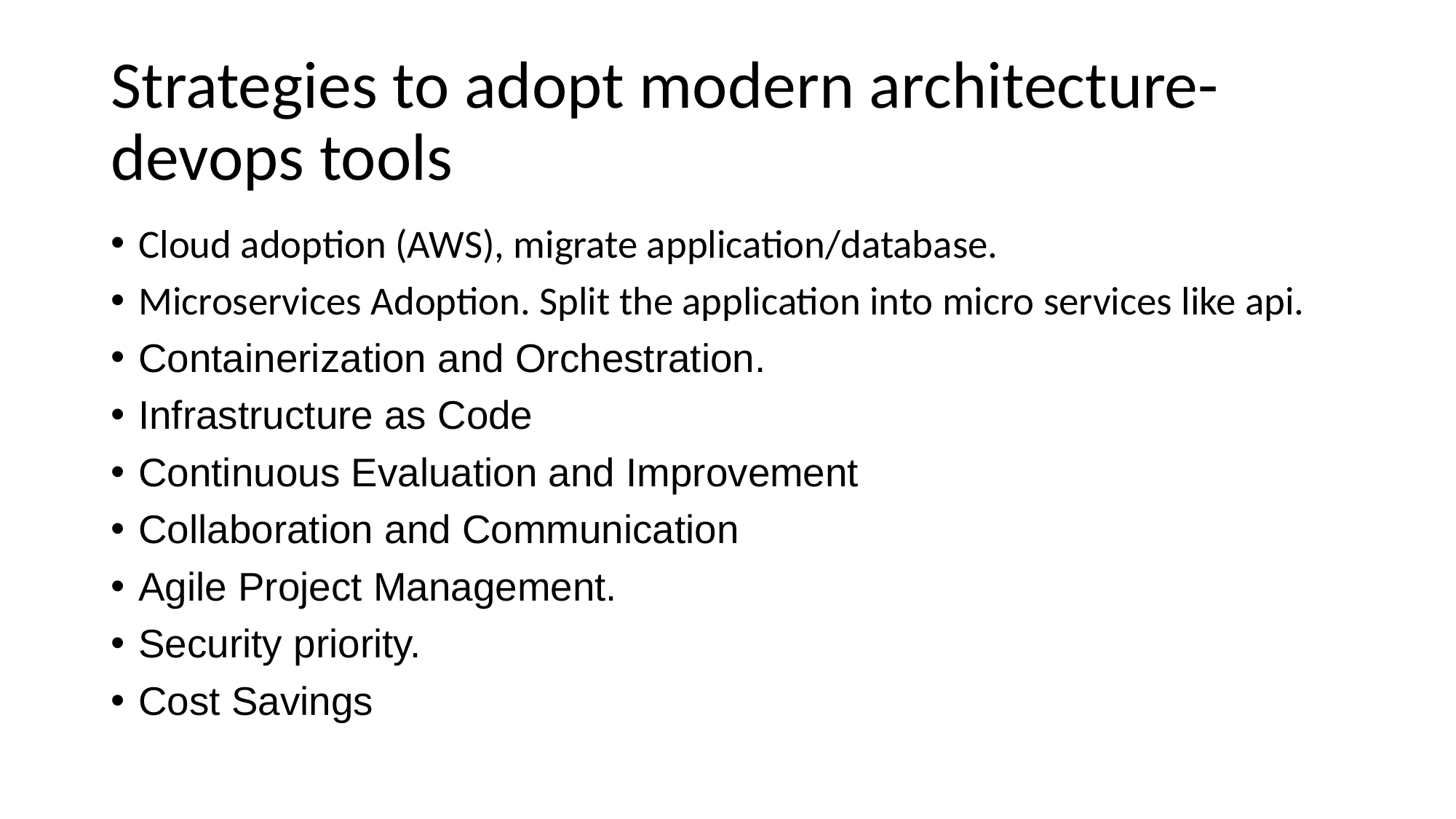

# Strategies to adopt modern architecture-devops tools
Cloud adoption (AWS), migrate application/database.
Microservices Adoption. Split the application into micro services like api.
Containerization and Orchestration.
Infrastructure as Code
Continuous Evaluation and Improvement
Collaboration and Communication
Agile Project Management.
Security priority.
Cost Savings